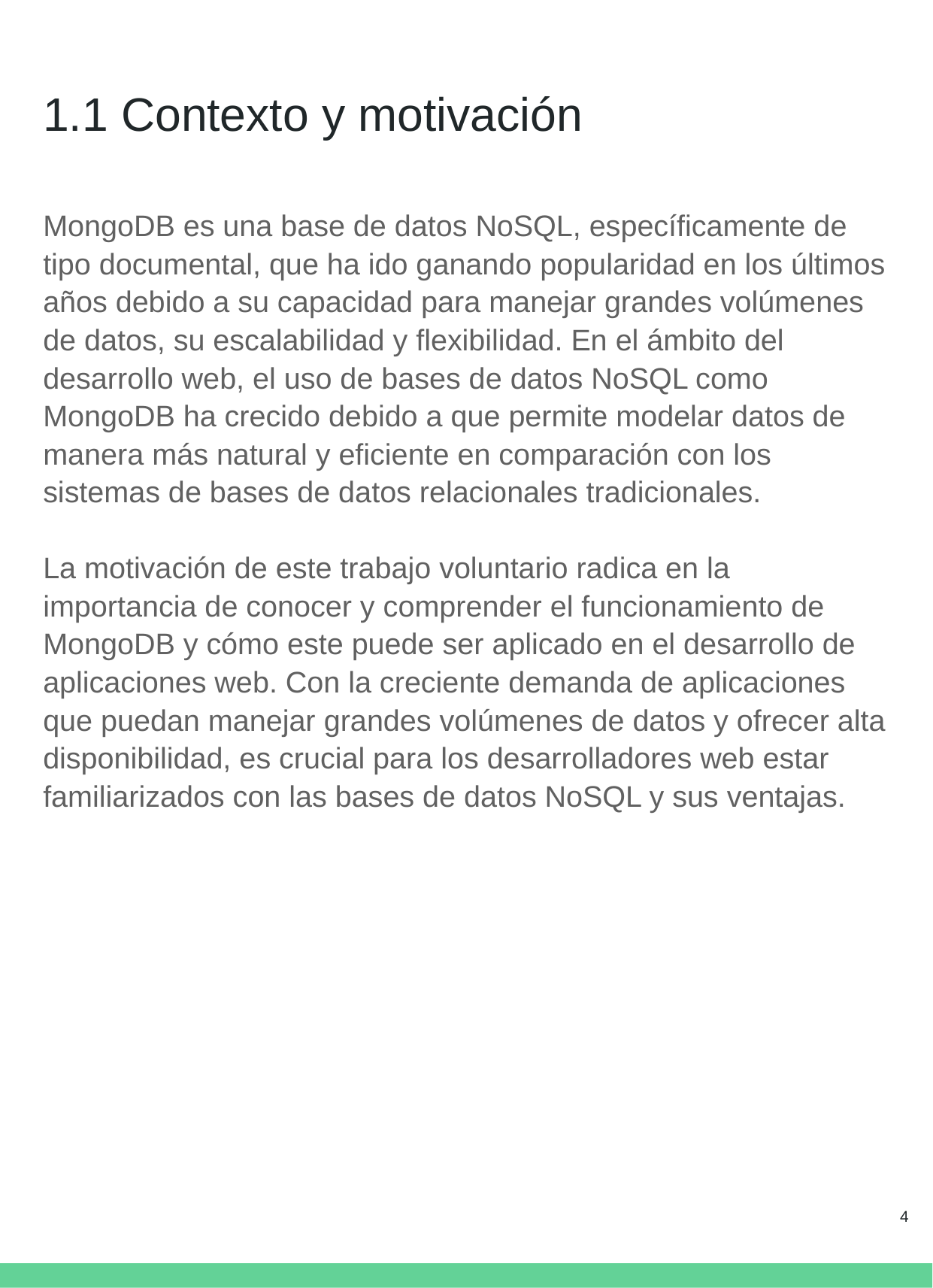

# 1.1 Contexto y motivación
MongoDB es una base de datos NoSQL, específicamente de tipo documental, que ha ido ganando popularidad en los últimos años debido a su capacidad para manejar grandes volúmenes de datos, su escalabilidad y flexibilidad. En el ámbito del desarrollo web, el uso de bases de datos NoSQL como MongoDB ha crecido debido a que permite modelar datos de manera más natural y eficiente en comparación con los sistemas de bases de datos relacionales tradicionales.

La motivación de este trabajo voluntario radica en la importancia de conocer y comprender el funcionamiento de MongoDB y cómo este puede ser aplicado en el desarrollo de aplicaciones web. Con la creciente demanda de aplicaciones que puedan manejar grandes volúmenes de datos y ofrecer alta disponibilidad, es crucial para los desarrolladores web estar familiarizados con las bases de datos NoSQL y sus ventajas.
4